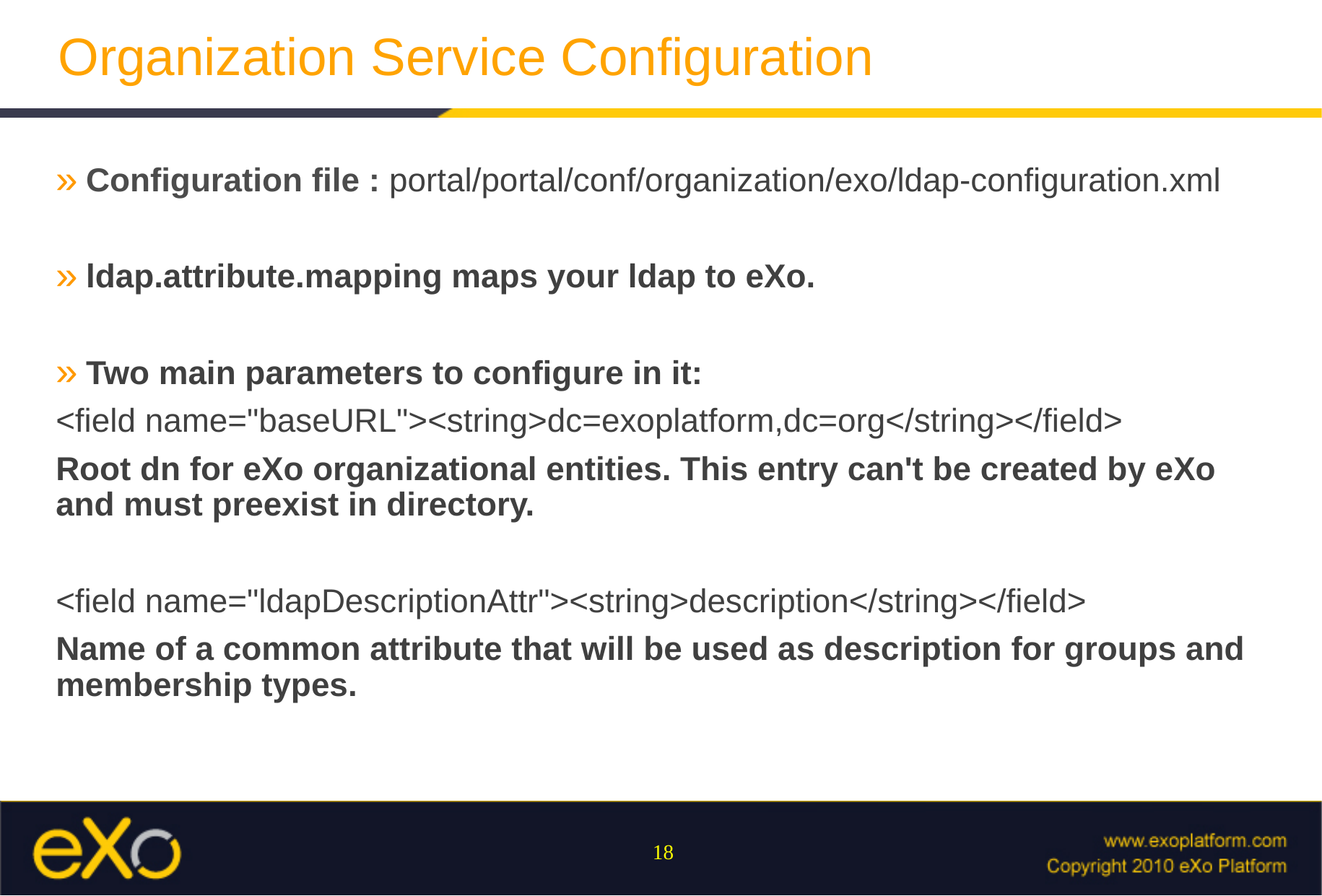

# Organization Service Configuration

Configuration file : portal/portal/conf/organization/exo/ldap-configuration.xml

ldap.attribute.mapping maps your ldap to eXo.

Two main parameters to configure in it:
<field name="baseURL"><string>dc=exoplatform,dc=org</string></field>
Root dn for eXo organizational entities. This entry can't be created by eXo and must preexist in directory.

<field name="ldapDescriptionAttr"><string>description</string></field>
Name of a common attribute that will be used as description for groups and membership types.